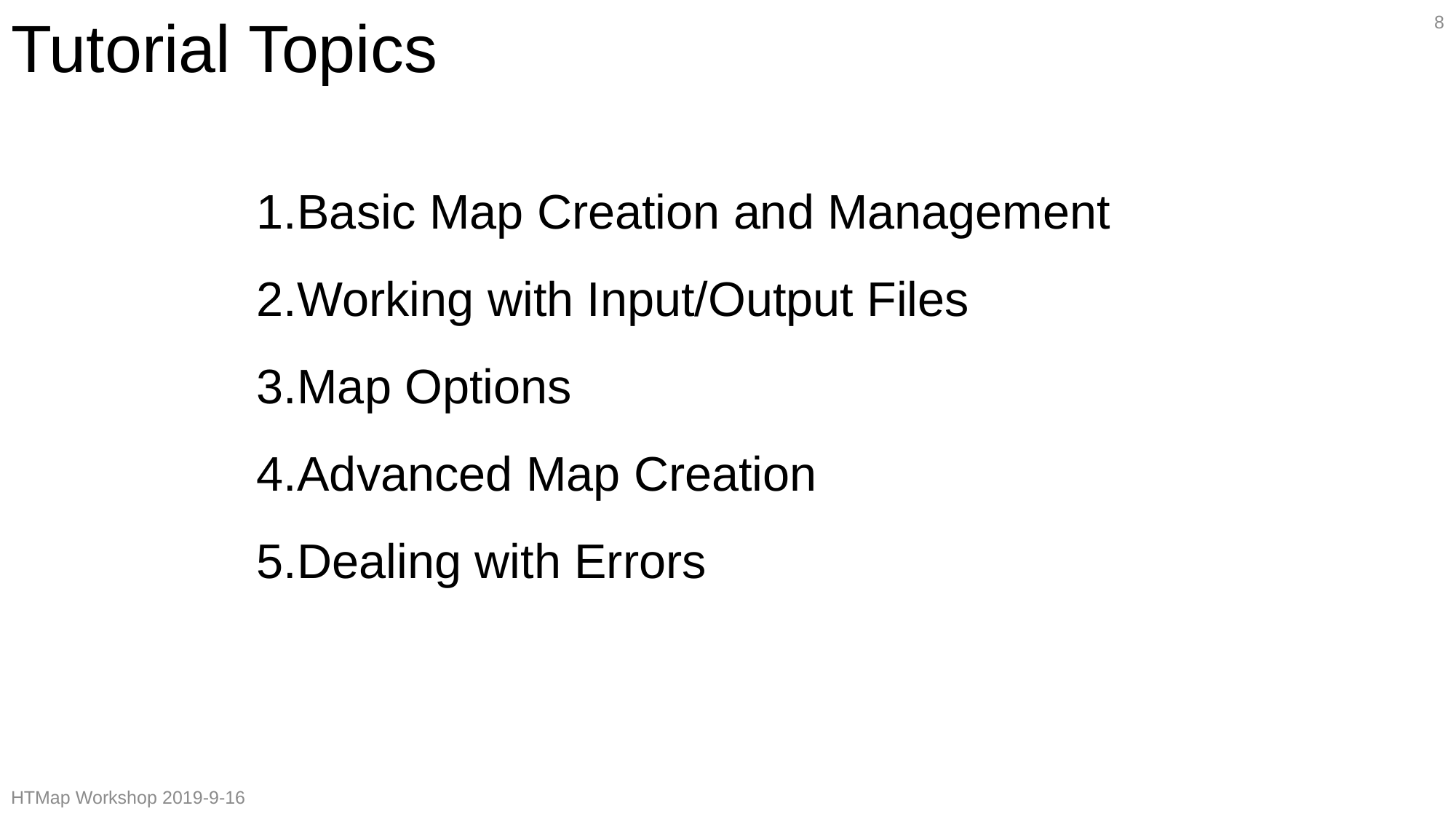

# Tutorial Topics
8
Basic Map Creation and Management
Working with Input/Output Files
Map Options
Advanced Map Creation
Dealing with Errors
HTMap Workshop 2019-9-16